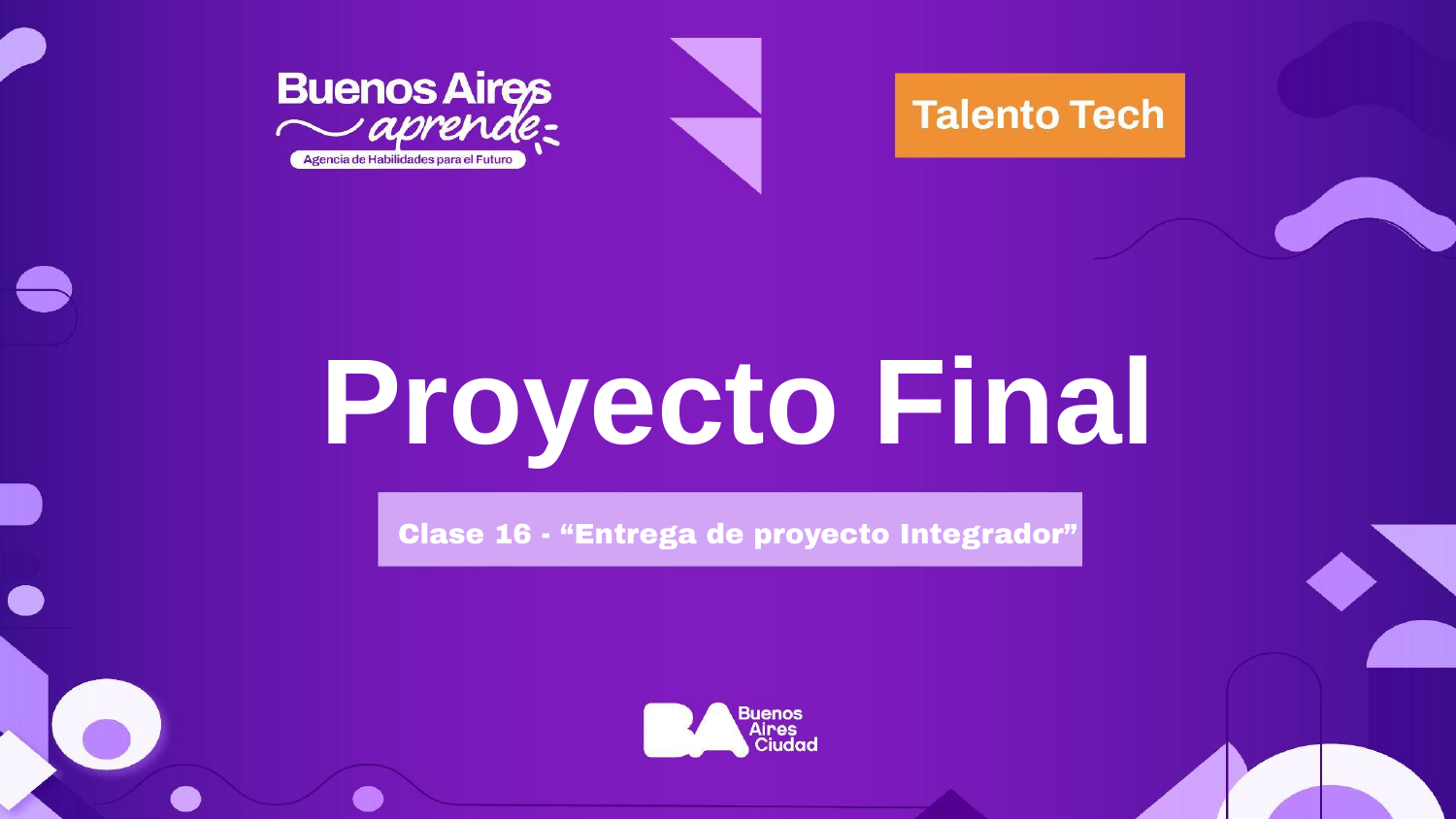

Proyecto Final
Clase 16 - “Entrega de proyecto Integrador”